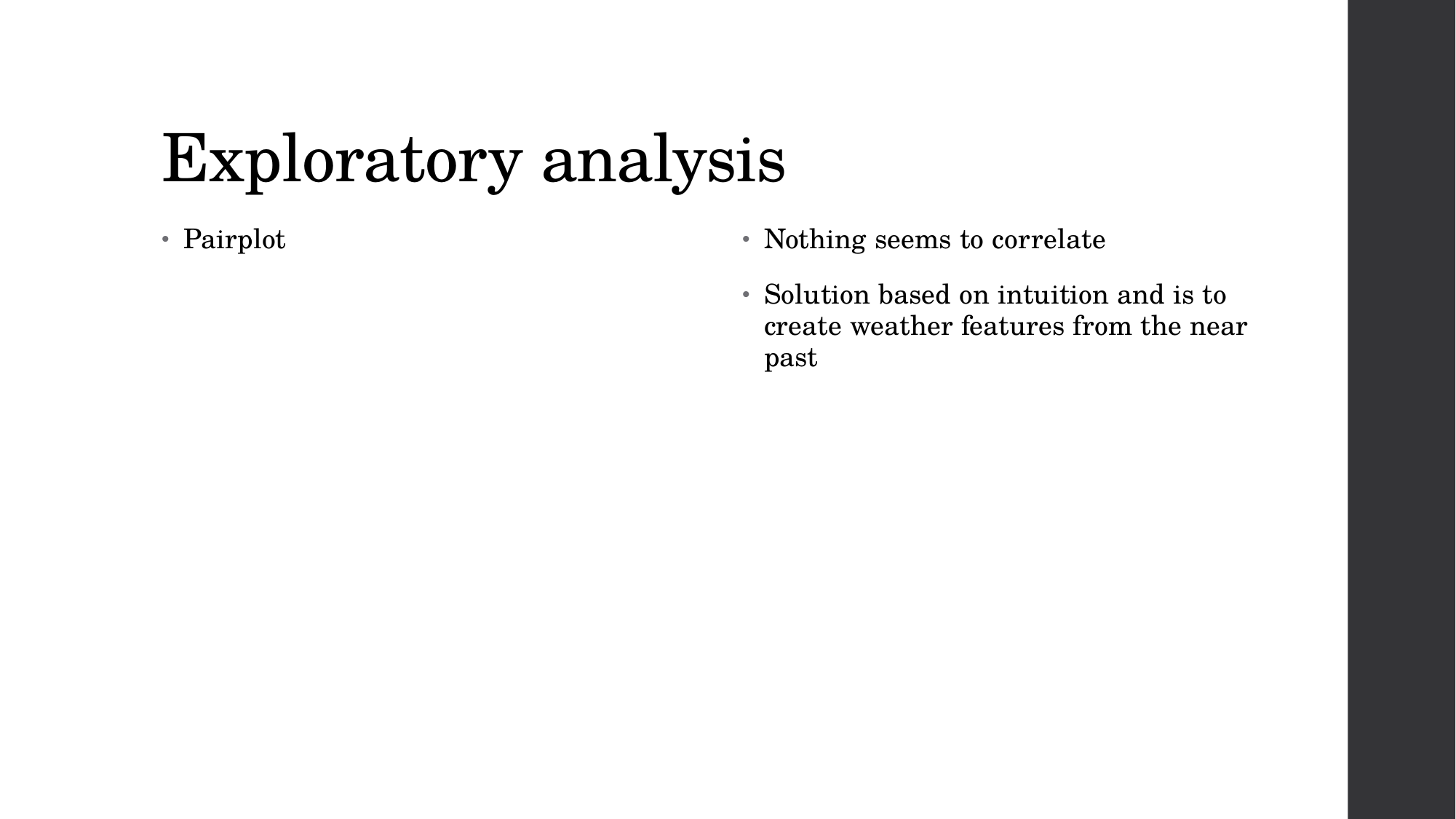

# Exploratory analysis
Pairplot
Nothing seems to correlate
Solution based on intuition and is to create weather features from the near past